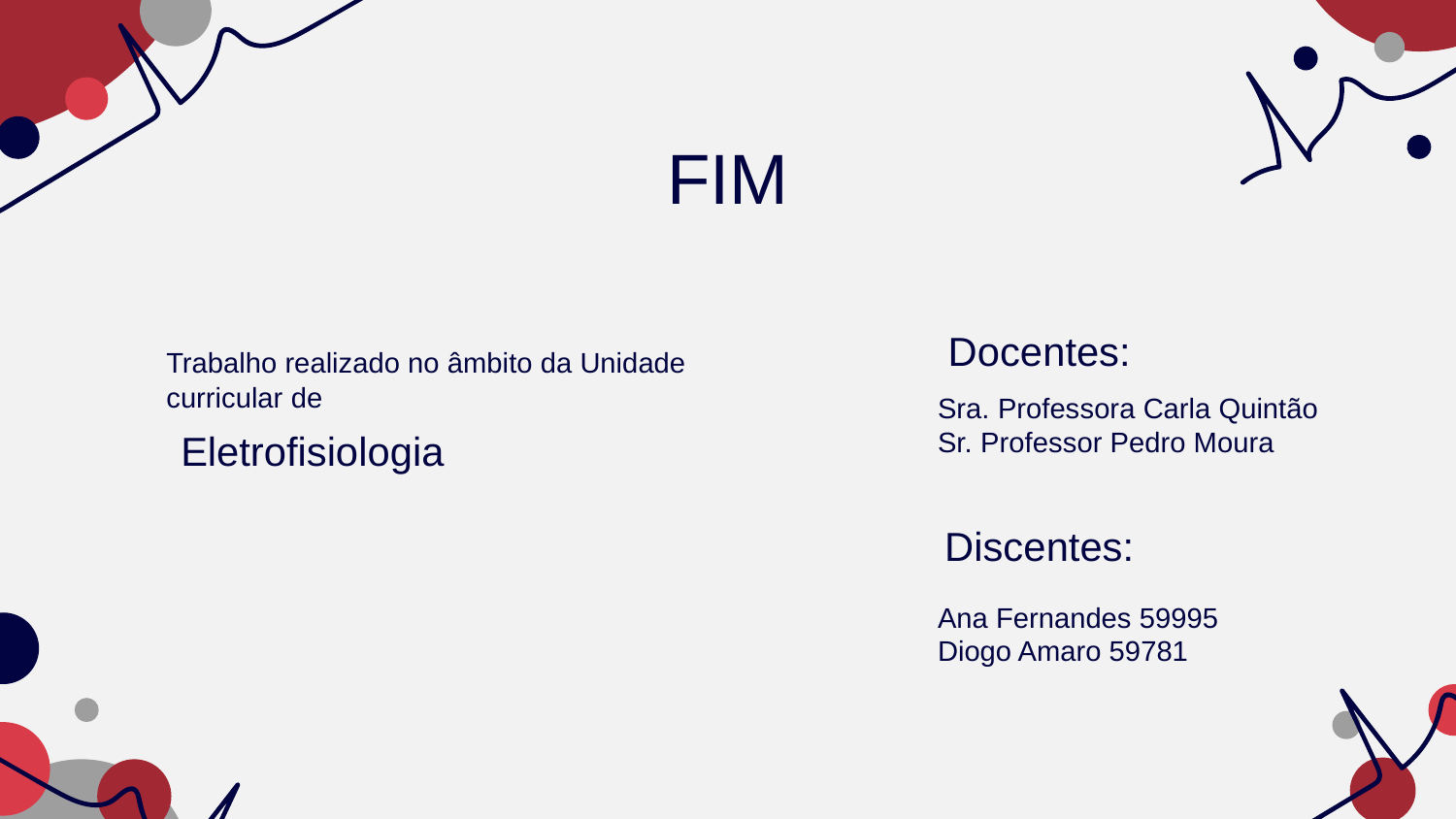

FIM
Docentes:
	Trabalho realizado no âmbito da Unidade curricular de
Sra. Professora Carla Quintão
Sr. Professor Pedro Moura
Eletrofisiologia
Discentes:
Ana Fernandes 59995
Diogo Amaro 59781